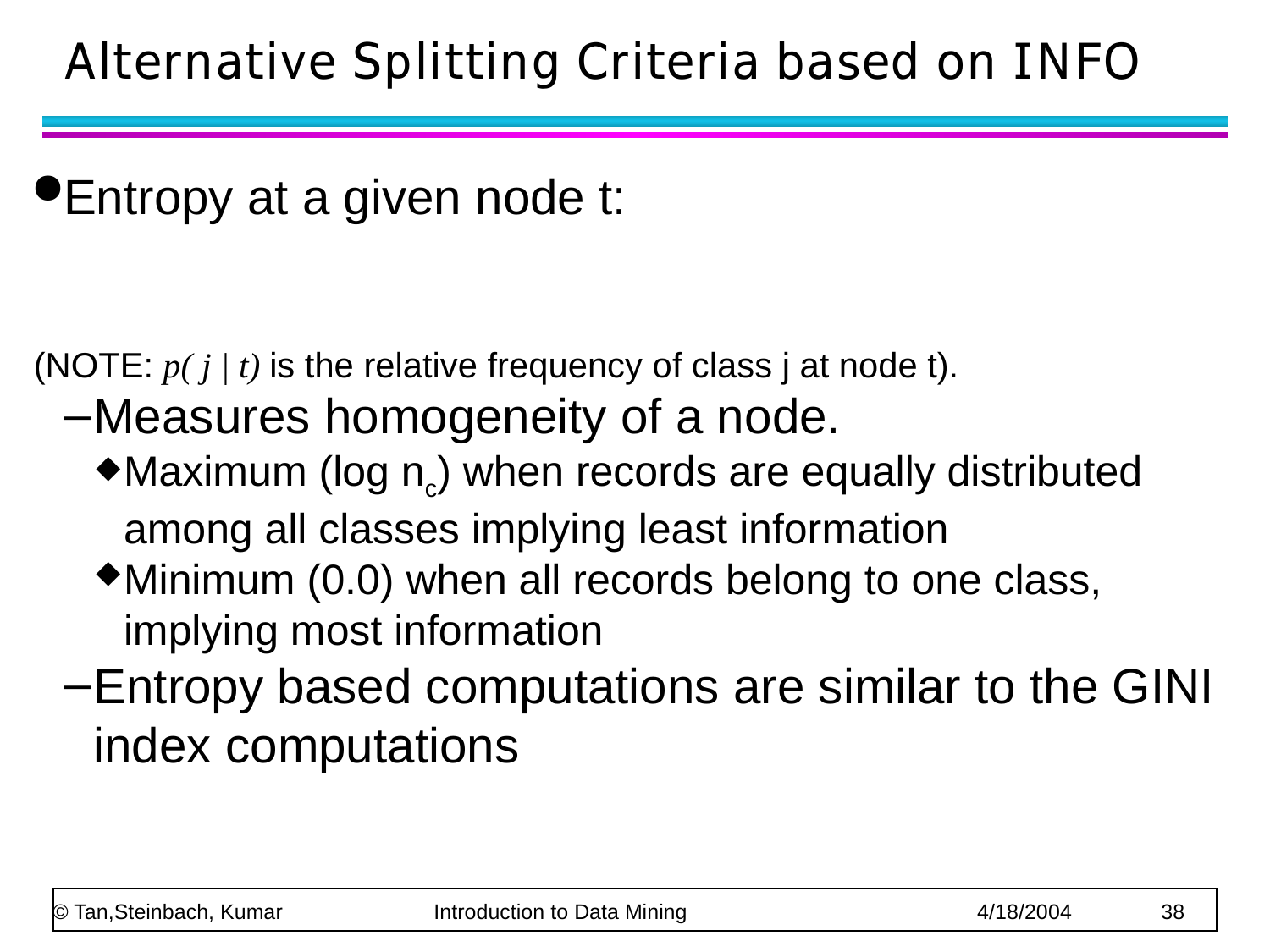

Alternative Splitting Criteria based on INFO
Entropy at a given node t:

(NOTE: p( j | t) is the relative frequency of class j at node t).
Measures homogeneity of a node.
Maximum (log nc) when records are equally distributed among all classes implying least information
Minimum (0.0) when all records belong to one class, implying most information
Entropy based computations are similar to the GINI index computations